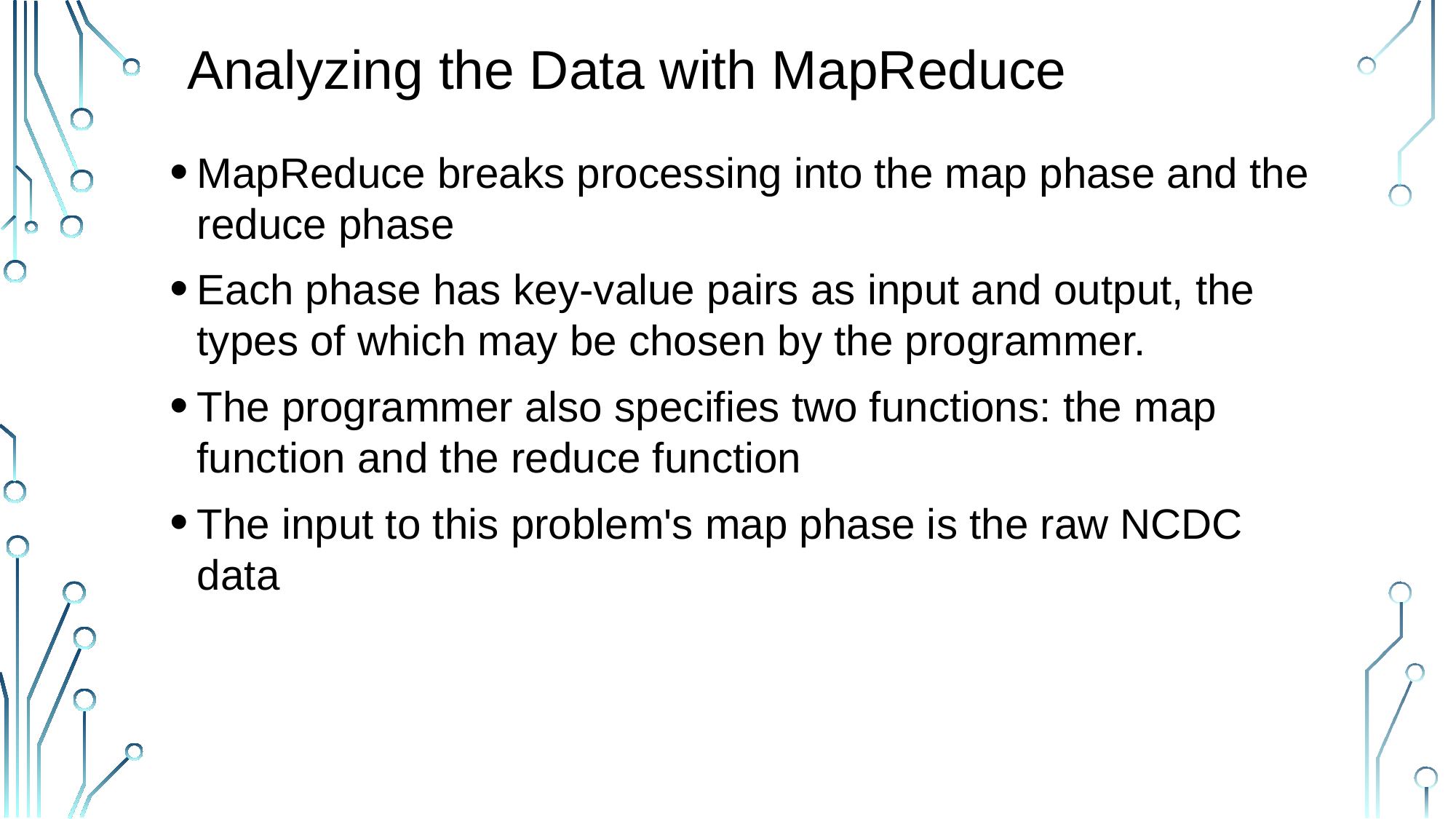

# Analyzing the Data with MapReduce
MapReduce breaks processing into the map phase and the reduce phase
Each phase has key-value pairs as input and output, the types of which may be chosen by the programmer.
The programmer also specifies two functions: the map function and the reduce function
The input to this problem's map phase is the raw NCDC data